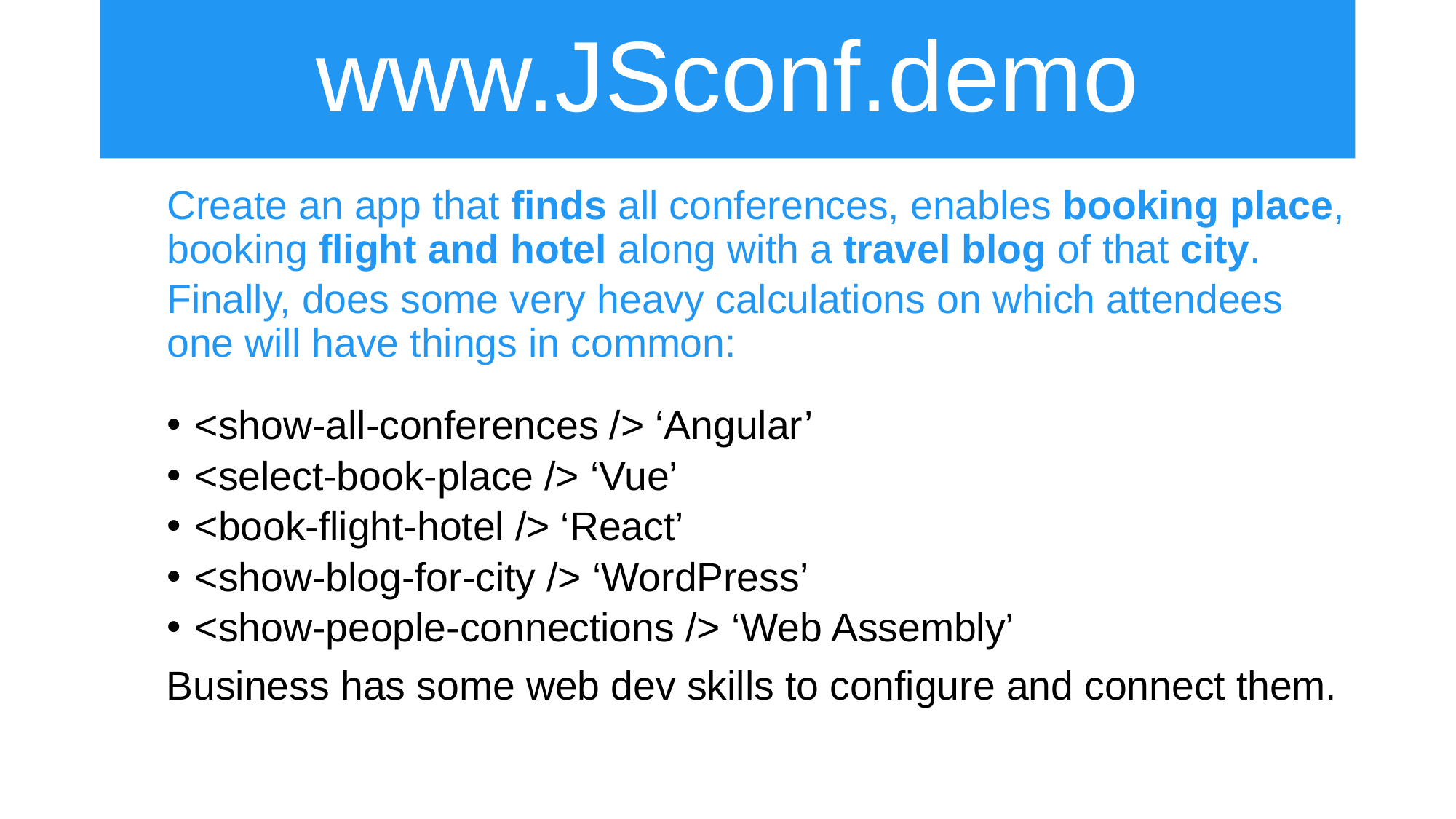

# www.JSconf.demo

Create an app that finds all conferences, enables booking place, booking flight and hotel along with a travel blog of that city.
Finally, does some very heavy calculations on which attendees one will have things in common:

<show-all-conferences /> ‘Angular’
<select-book-place /> ‘Vue’
<book-flight-hotel /> ‘React’
<show-blog-for-city /> ‘WordPress’
<show-people-connections /> ‘Web Assembly’
     Business has some web dev skills to configure and connect them.